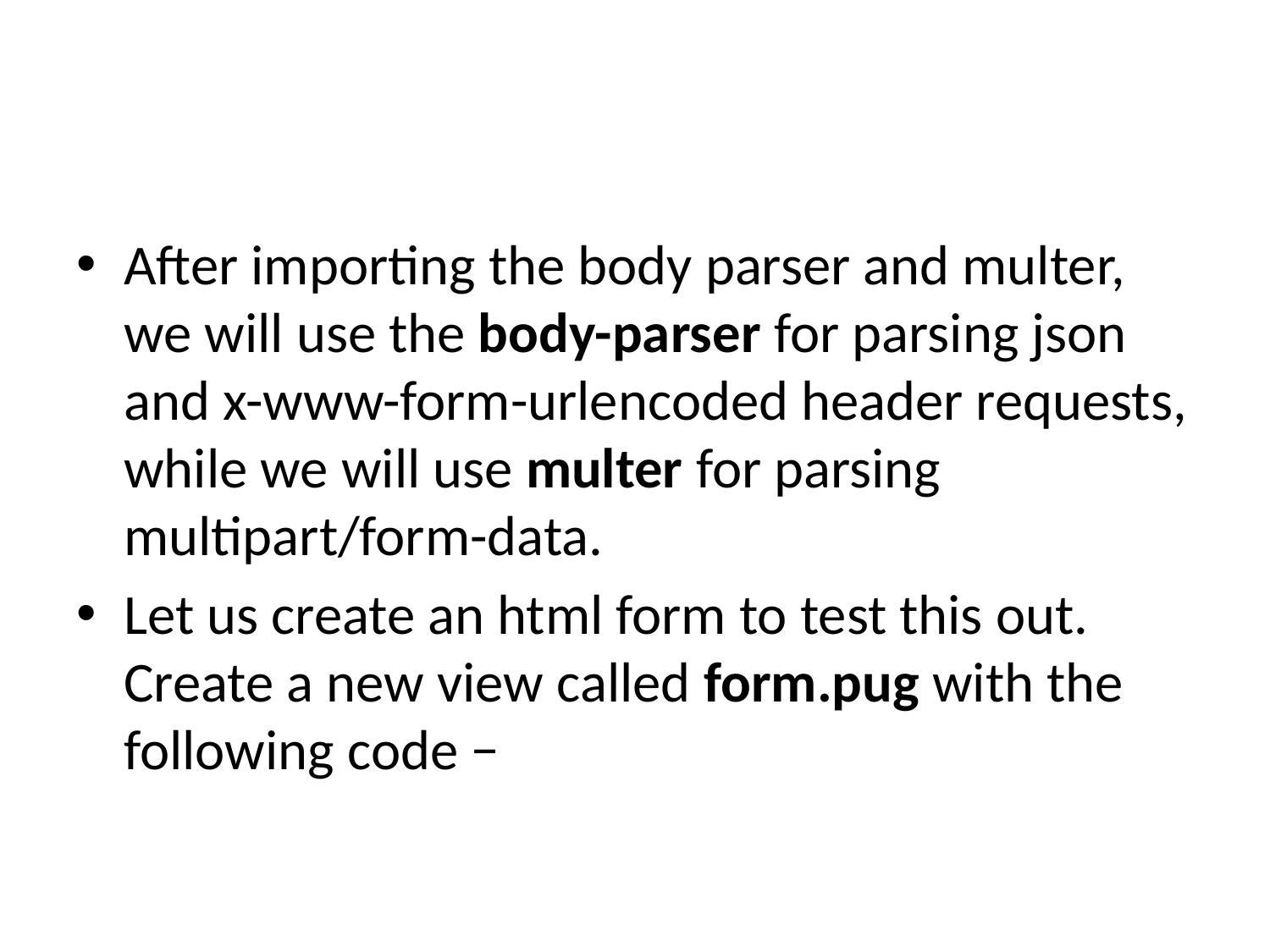

#
After importing the body parser and multer, we will use the body-parser for parsing json and x-www-form-urlencoded header requests, while we will use multer for parsing multipart/form-data.
Let us create an html form to test this out. Create a new view called form.pug with the following code −